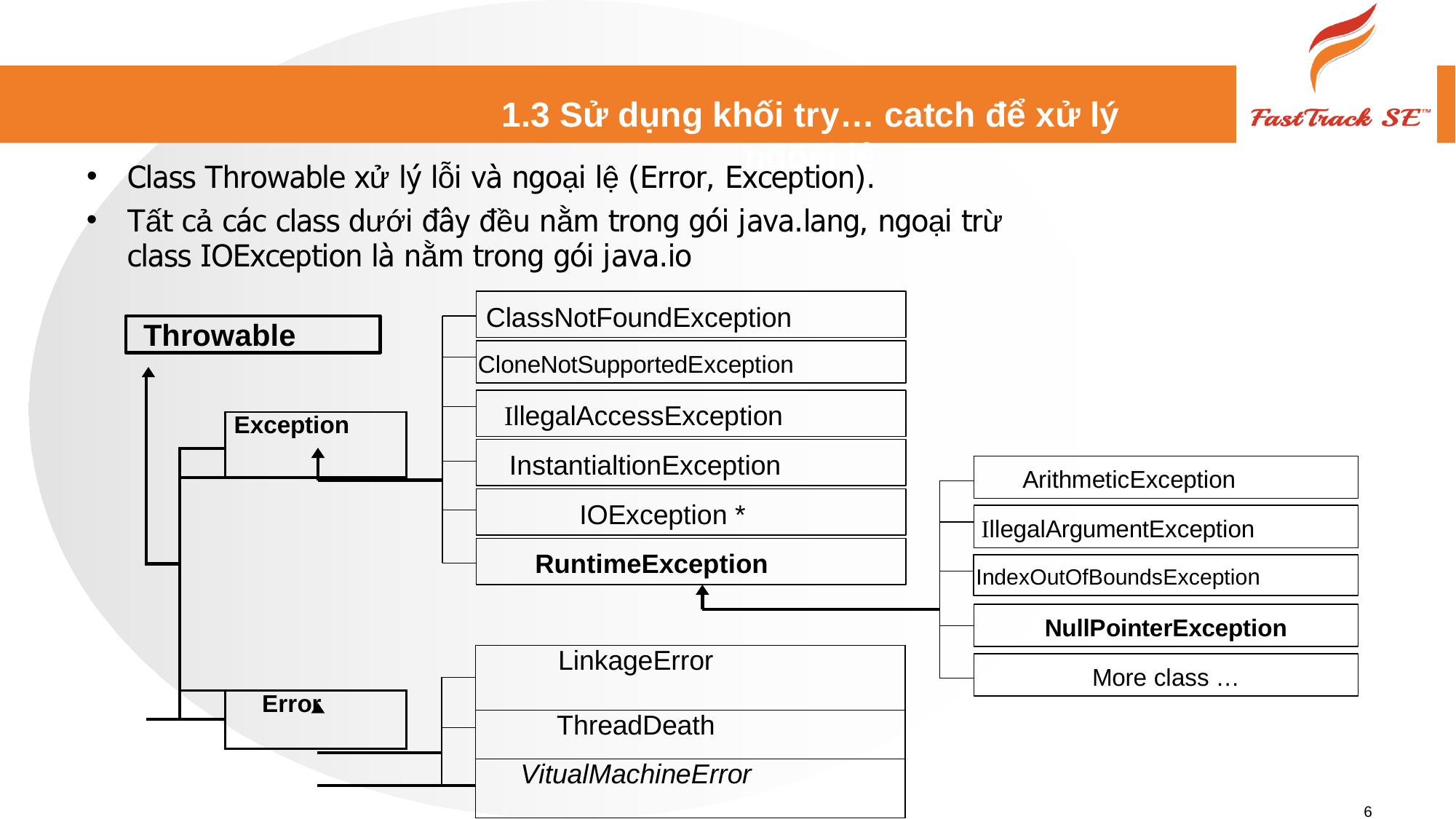

# 1.3 Sử dụng khối try… catch để xử lý ngoại lệ
Class Throwable xử lý lỗi và ngoại lệ (Error, Exception).
Tất cả các class dưới đây đều nằm trong gói java.lang, ngoại trừ
class IOException là nằm trong gói java.io

ClassNotFoundException
Throwable

CloneNotSupportedException

|  |  |  |
| --- | --- | --- |
|  |  | Exception |
|  |  |  |
|  |  |  |
|  |  |  |
|  |  | Error |
|  |  |  |

IllegalAccessException

InstantialtionException

ArithmeticException

IOException *

IllegalArgumentException

RuntimeException

IndexOutOfBoundsException

NullPointerException
More class …

|  |  | LinkageError |
| --- | --- | --- |
|  |  |  |
|  |  | ThreadDeath |
|  |  |  |
|  |  |  |
|  |  | VitualMachineError |
|  |  |  |

6